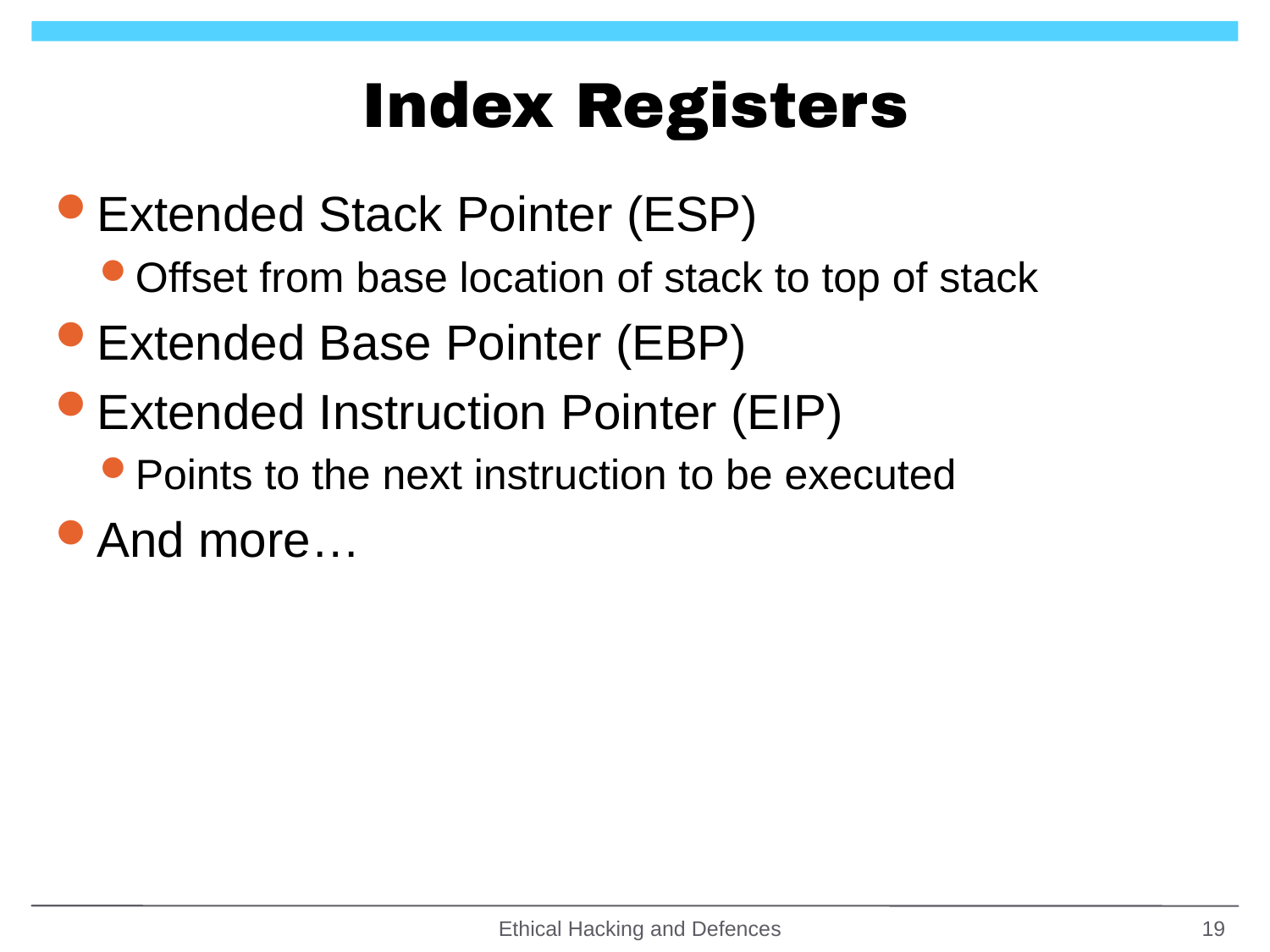

# Index Registers
Extended Stack Pointer (ESP)
Offset from base location of stack to top of stack
Extended Base Pointer (EBP)
Extended Instruction Pointer (EIP)
Points to the next instruction to be executed
And more…
Ethical Hacking and Defences
19